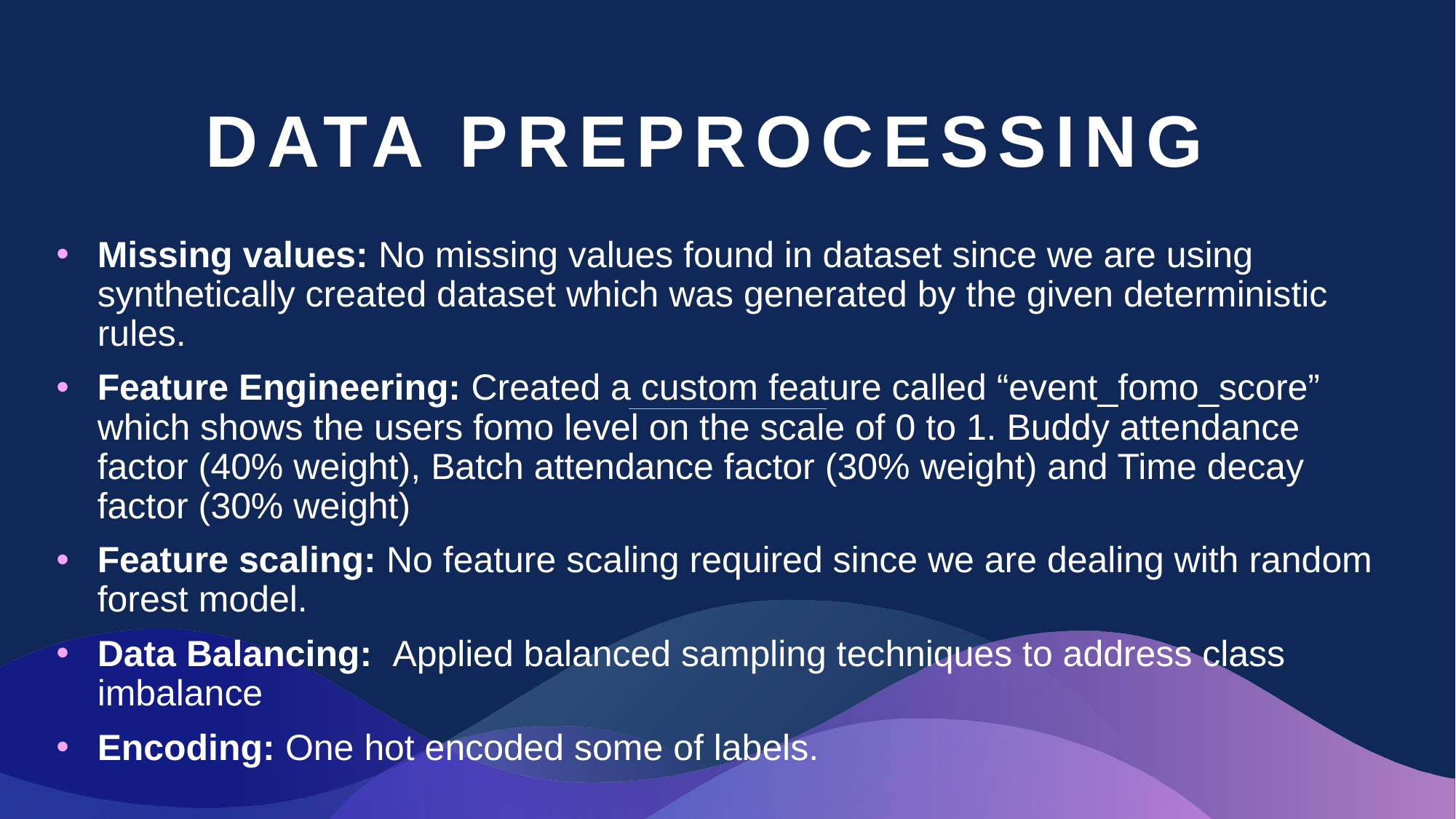

# Data preprocessing
Missing values: No missing values found in dataset since we are using synthetically created dataset which was generated by the given deterministic rules.
Feature Engineering: Created a custom feature called “event_fomo_score” which shows the users fomo level on the scale of 0 to 1. Buddy attendance factor (40% weight), Batch attendance factor (30% weight) and Time decay factor (30% weight)
Feature scaling: No feature scaling required since we are dealing with random forest model.
Data Balancing:  Applied balanced sampling techniques to address class imbalance
Encoding: One hot encoded some of labels.